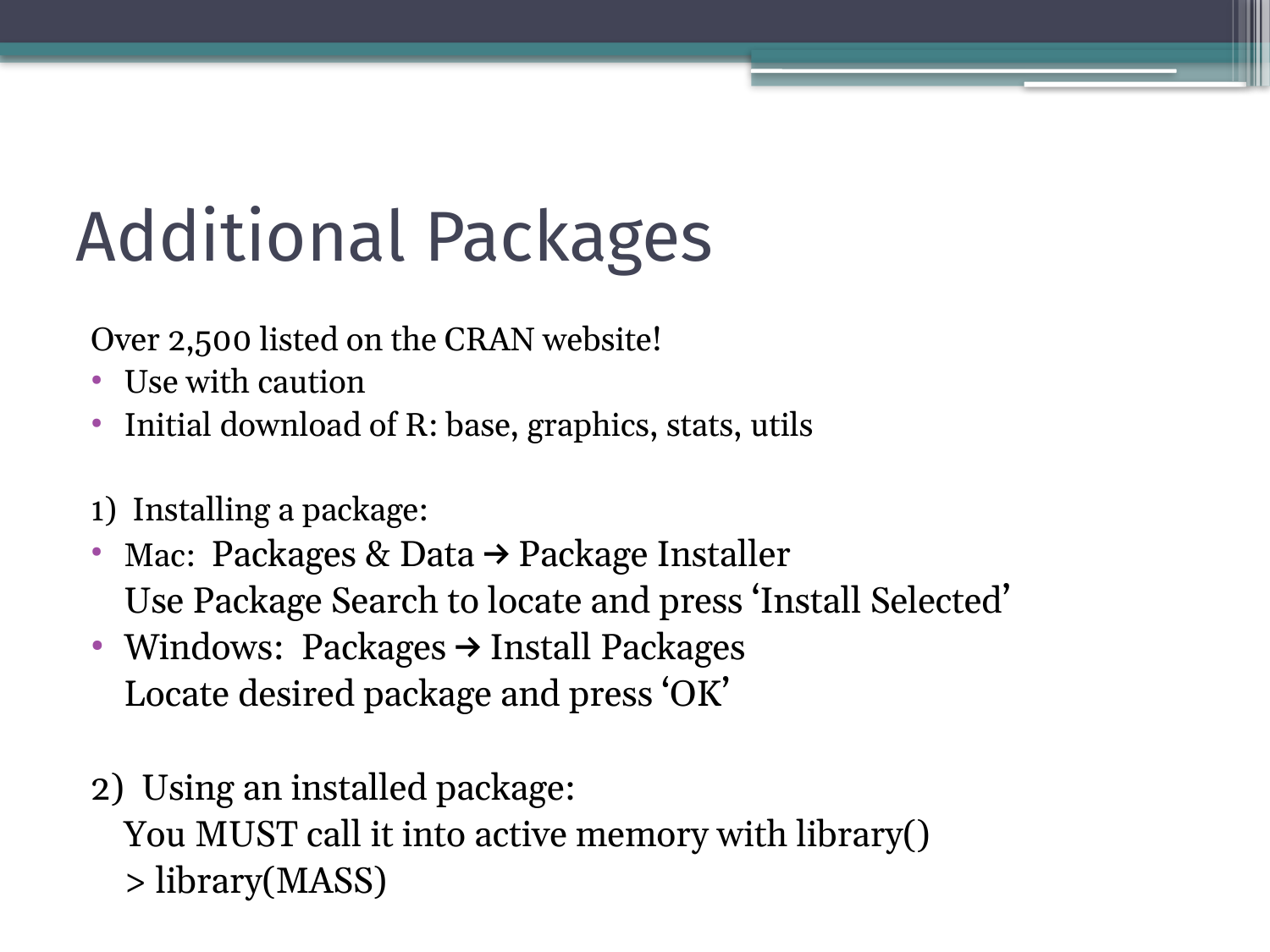

# Additional Packages
Over 2,500 listed on the CRAN website!
Use with caution
Initial download of R: base, graphics, stats, utils

1)  Installing a package:
Mac:  Packages & Data → Package Installer
		Use Package Search to locate and press ‘Install Selected’
Windows:  Packages → Install Packages
		Locate desired package and press ‘OK’

2)  Using an installed package:
		You MUST call it into active memory with library()
		> library(MASS)